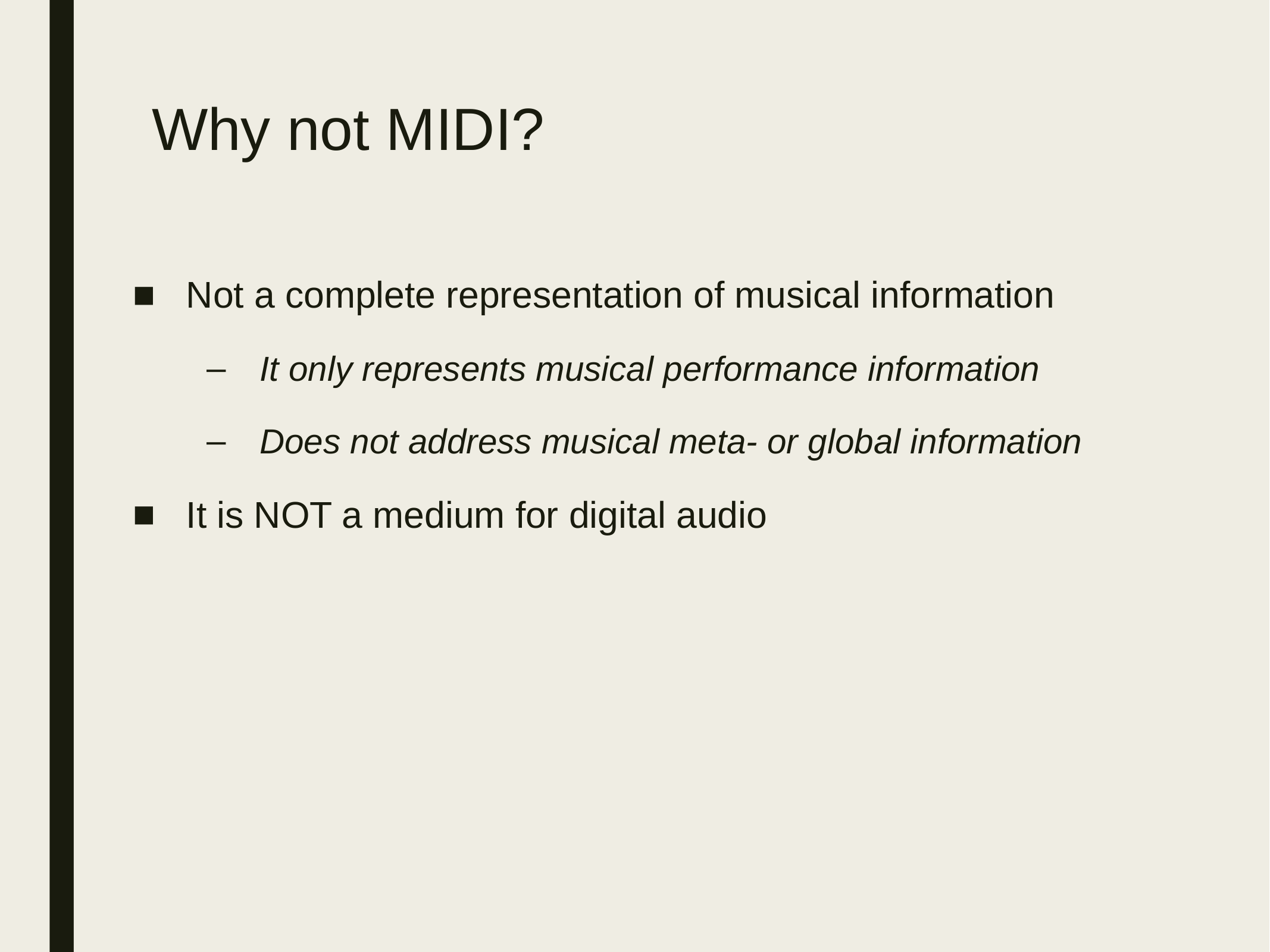

# Why not MIDI?
Not a complete representation of musical information
It only represents musical performance information
Does not address musical meta- or global information
It is NOT a medium for digital audio